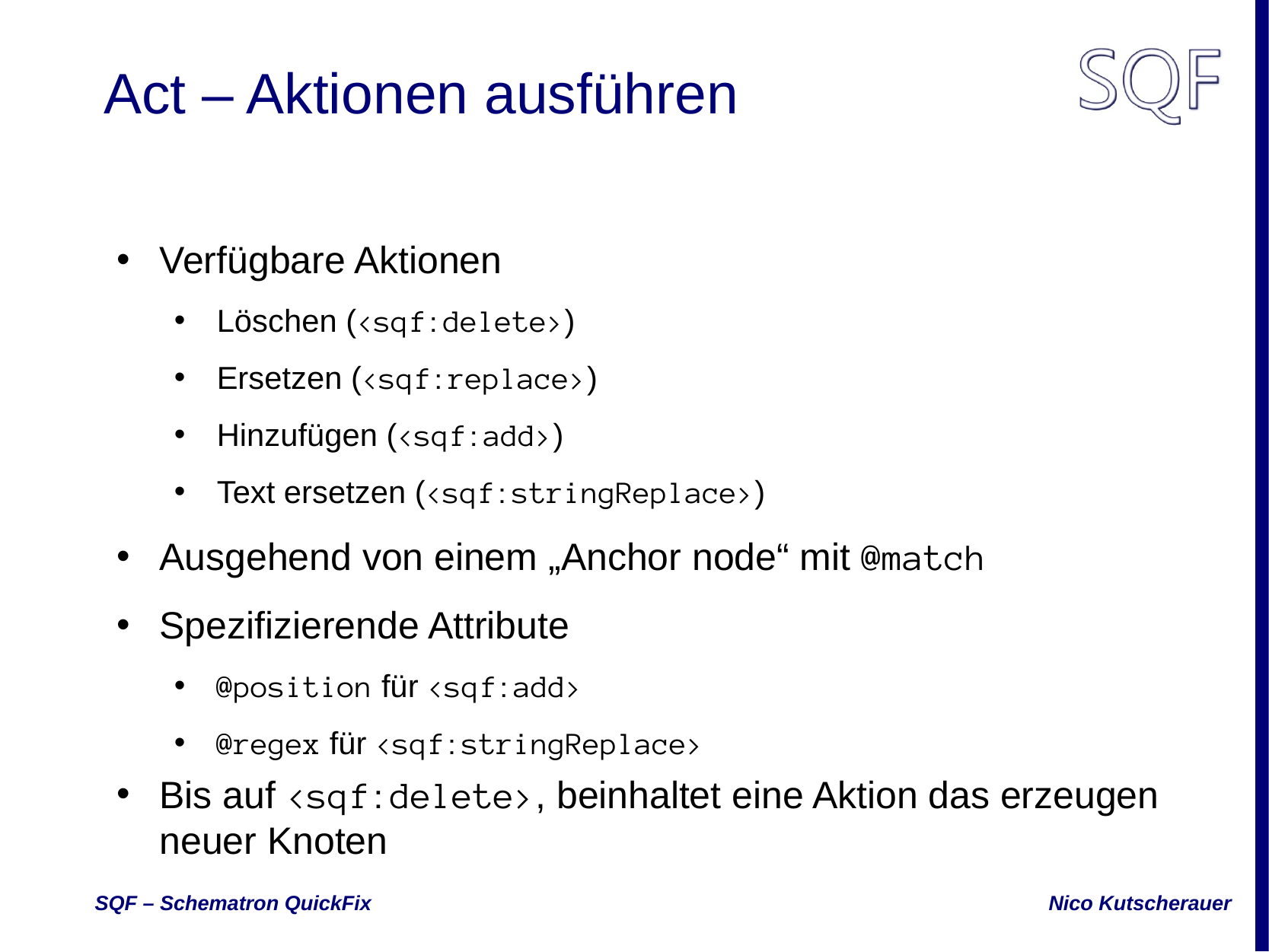

# Act – Aktionen ausführen
Verfügbare Aktionen
Löschen (<sqf:delete>)
Ersetzen (<sqf:replace>)
Hinzufügen (<sqf:add>)
Text ersetzen (<sqf:stringReplace>)
Ausgehend von einem „Anchor node“ mit @match
Spezifizierende Attribute
@position für <sqf:add>
@regex für <sqf:stringReplace>
Bis auf <sqf:delete>, beinhaltet eine Aktion das erzeugen neuer Knoten